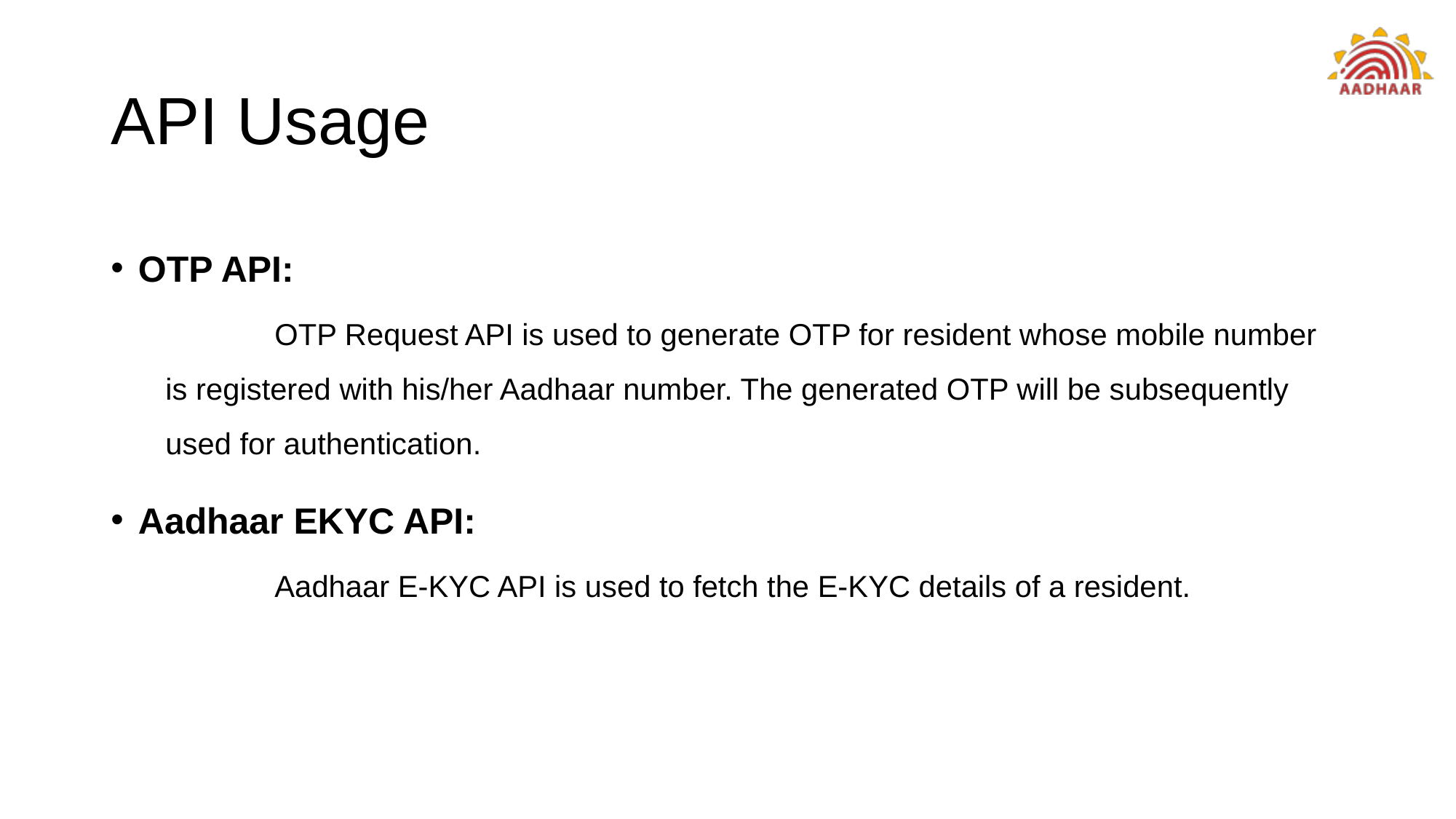

# API Usage
OTP API:
	OTP Request API is used to generate OTP for resident whose mobile number is registered with his/her Aadhaar number. The generated OTP will be subsequently used for authentication.
Aadhaar EKYC API:
	Aadhaar E-KYC API is used to fetch the E-KYC details of a resident.